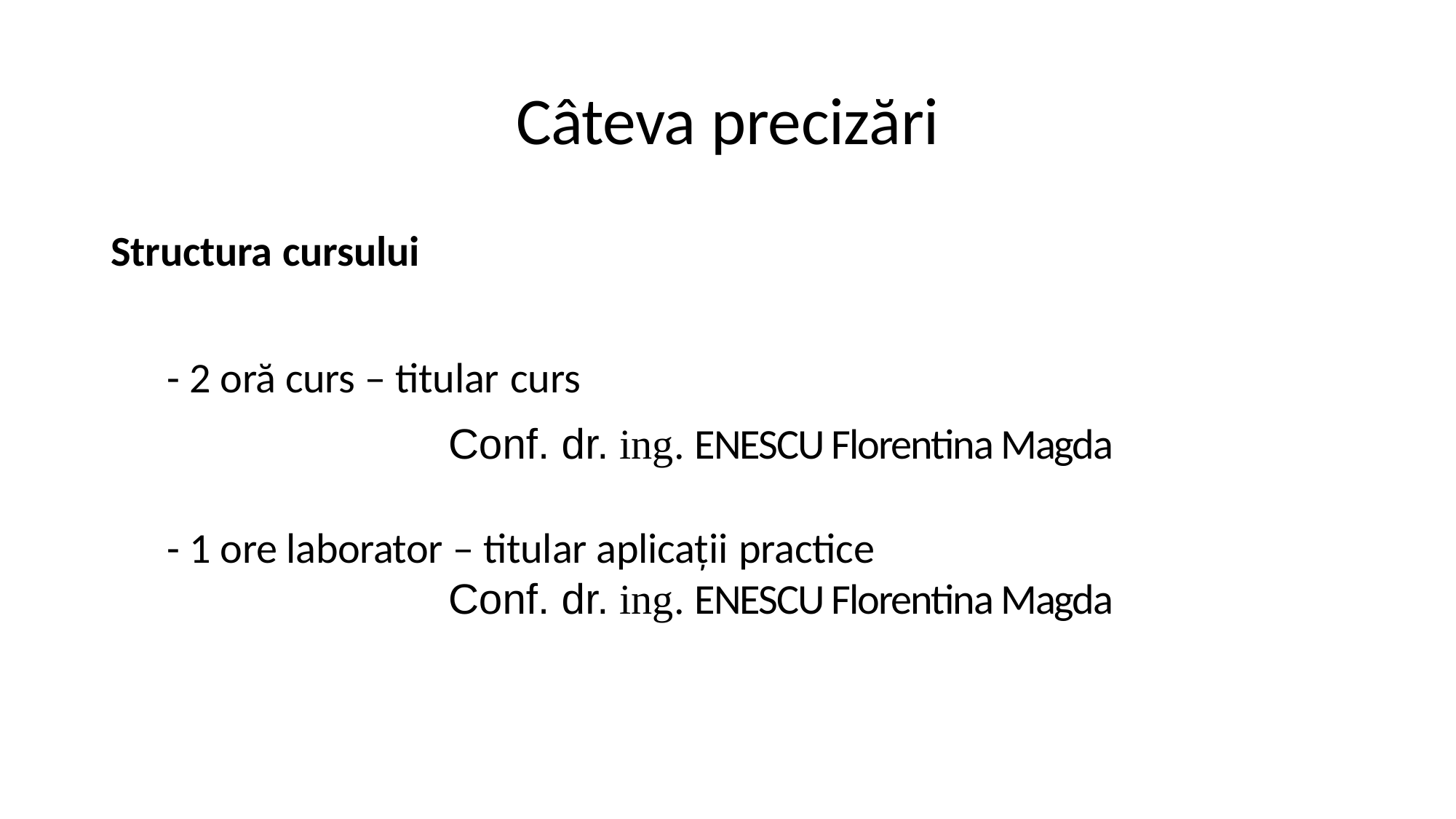

# Câteva precizări
Structura cursului

- 2 oră curs – titular curs
                                Conf. dr. ing. ENESCU Florentina Magda

- 1 ore laborator – titular aplicaţii practice
                                Conf. dr. ing. ENESCU Florentina Magda